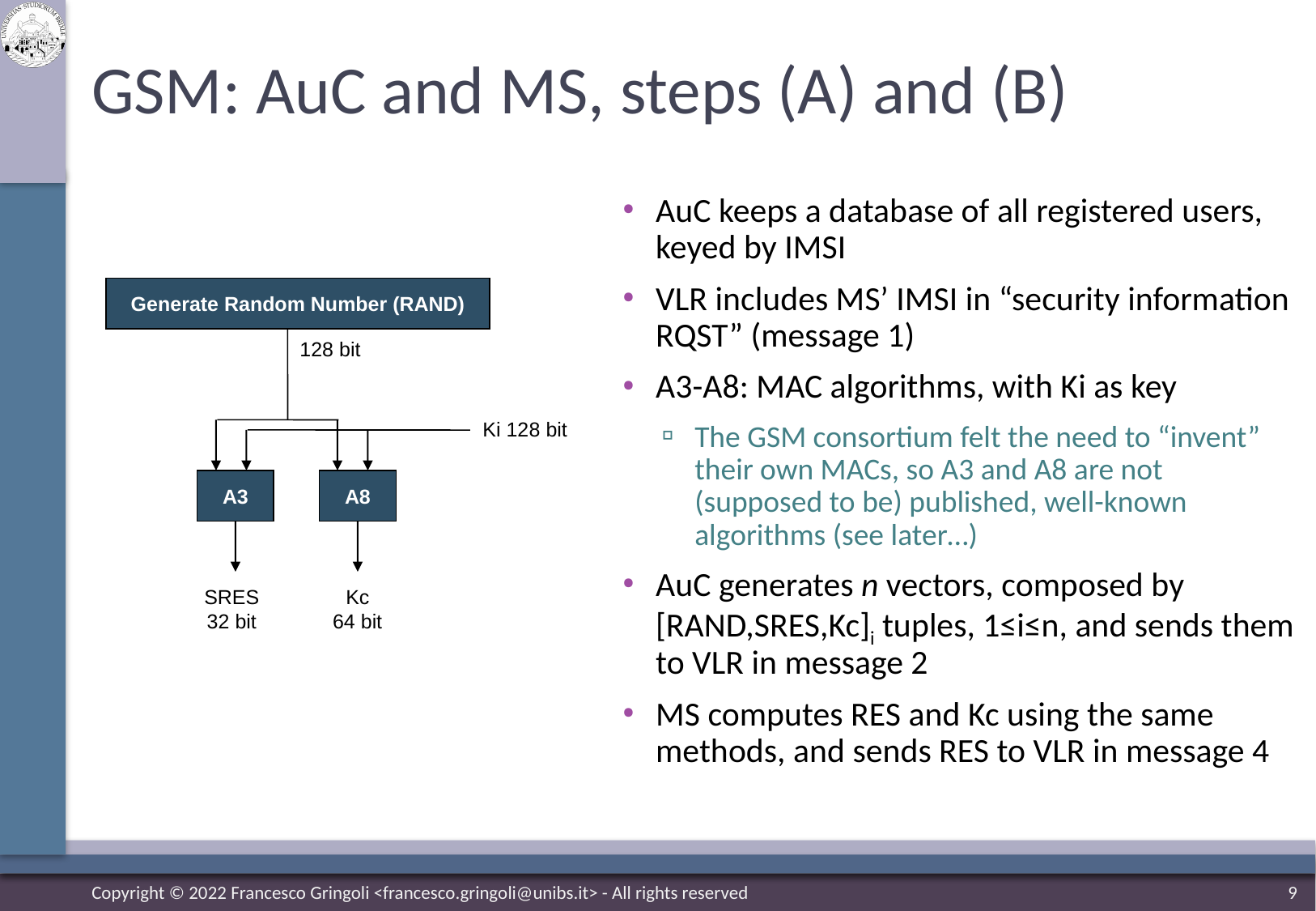

# GSM: AuC and MS, steps (A) and (B)
AuC keeps a database of all registered users, keyed by IMSI
VLR includes MS’ IMSI in “security information RQST” (message 1)
A3-A8: MAC algorithms, with Ki as key
The GSM consortium felt the need to “invent” their own MACs, so A3 and A8 are not (supposed to be) published, well-known algorithms (see later…)
AuC generates n vectors, composed by [RAND,SRES,Kc]i tuples, 1≤i≤n, and sends them to VLR in message 2
MS computes RES and Kc using the same methods, and sends RES to VLR in message 4
Generate Random Number (RAND)

128 bit
Ki 128 bit

A3
A8

SRES
32 bit
Kc
64 bit
Copyright © 2022 Francesco Gringoli <francesco.gringoli@unibs.it> - All rights reserved
9